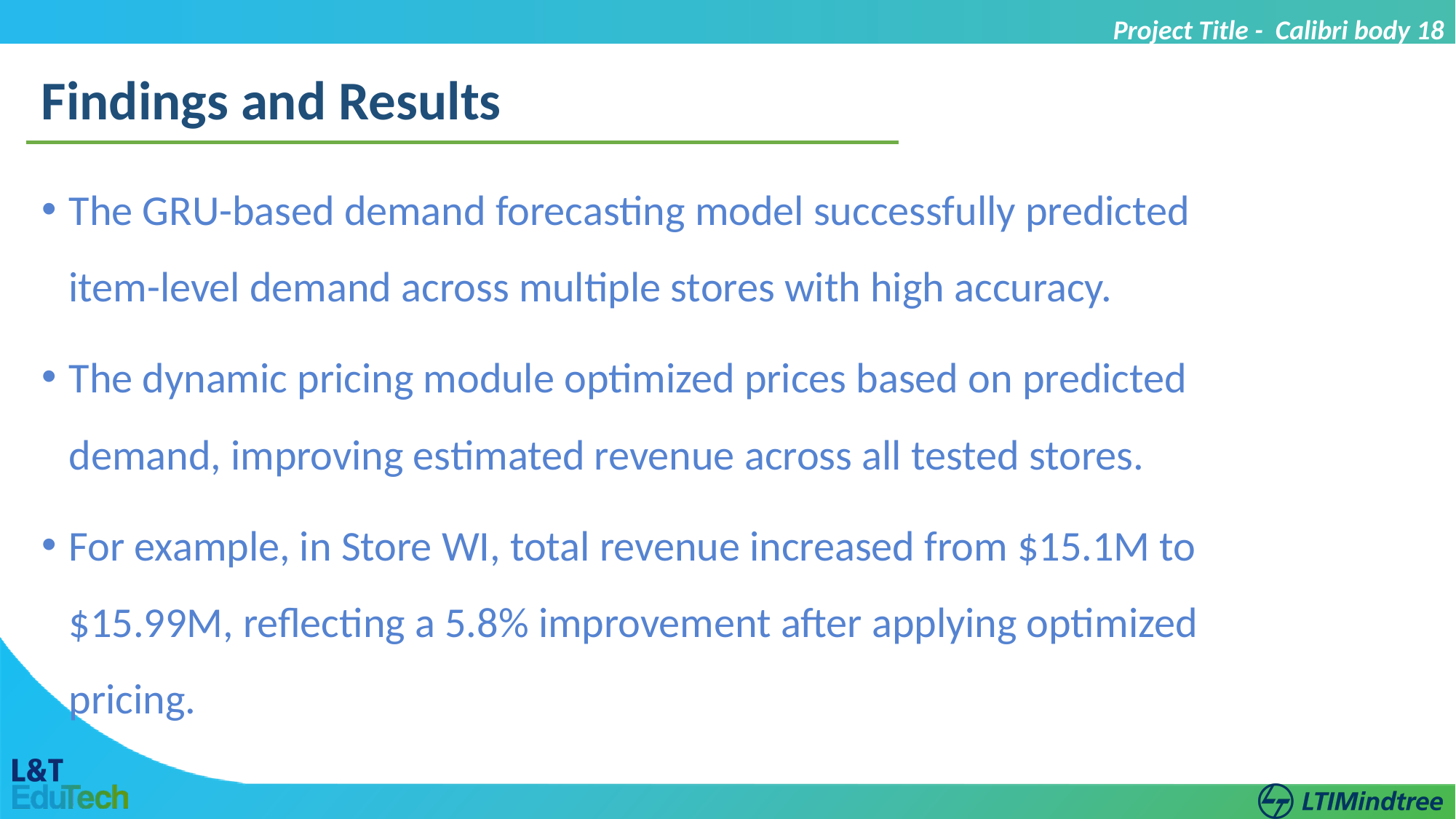

Project Title -  Calibri body 18

Findings and Results
The GRU-based demand forecasting model successfully predicted item-level demand across multiple stores with high accuracy.
The dynamic pricing module optimized prices based on predicted demand, improving estimated revenue across all tested stores.
For example, in Store WI, total revenue increased from $15.1M to $15.99M, reflecting a 5.8% improvement after applying optimized pricing.